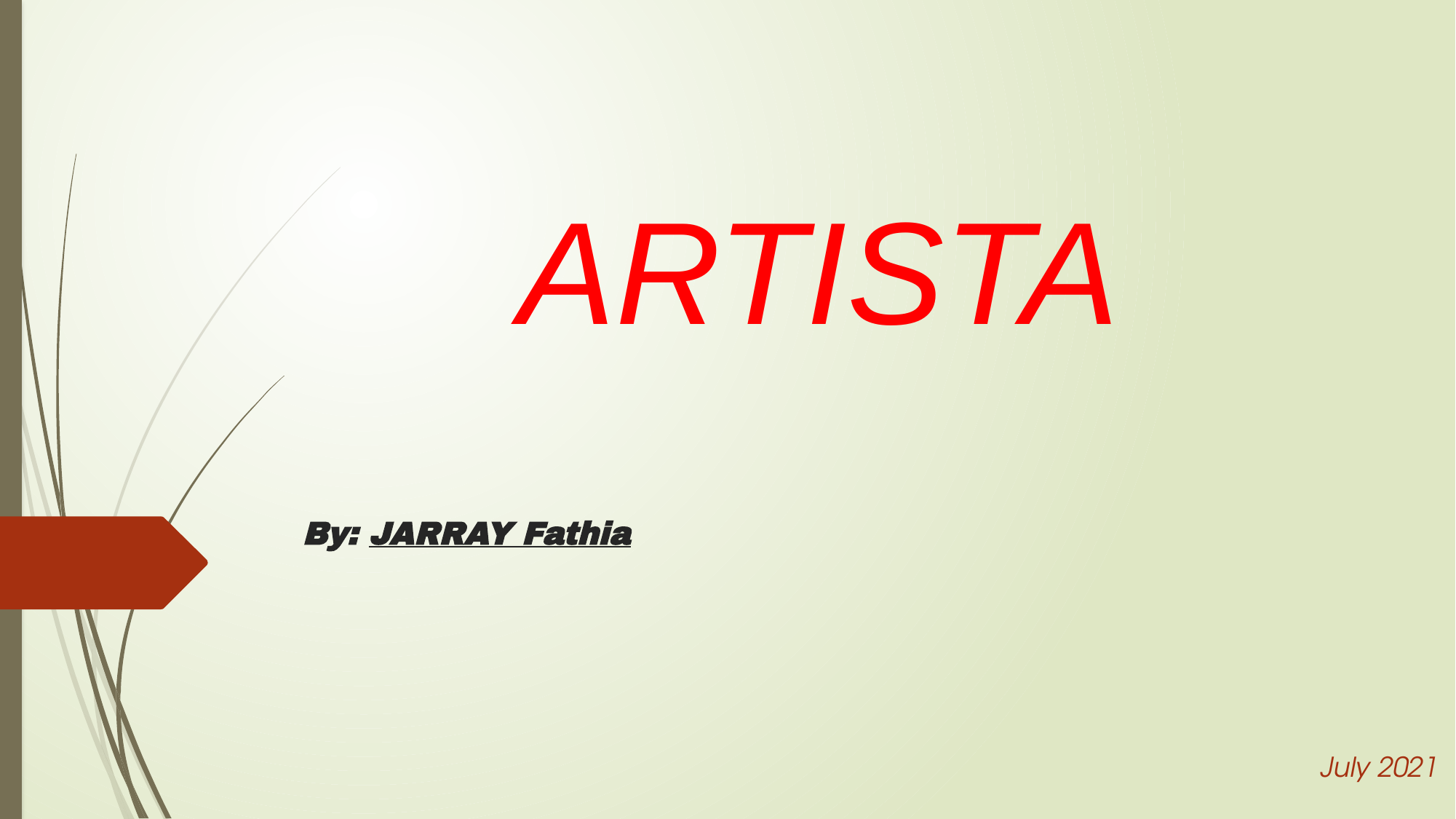

# ARTISTA
By: JARRAY Fathia
July 2021